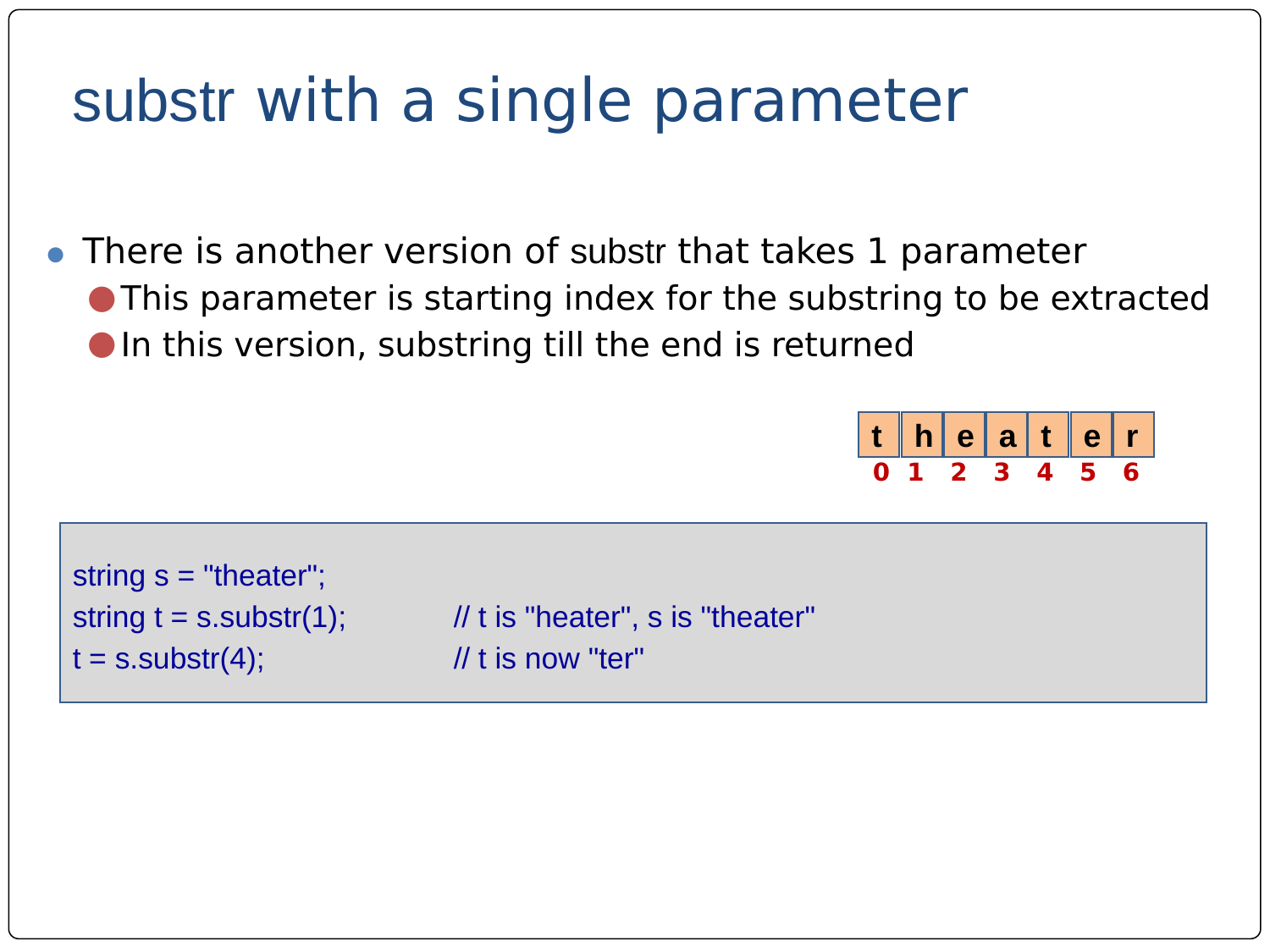

# substr with a single parameter
There is another version of substr that takes 1 parameter
This parameter is starting index for the substring to be extracted
In this version, substring till the end is returned
t
h
e
a
t
e
r
0  1   2   3   4   5   6
string s = "theater";
string t = s.substr(1); 	// t is "heater", s is "theater"
t = s.substr(4);        	// t is now "ter"